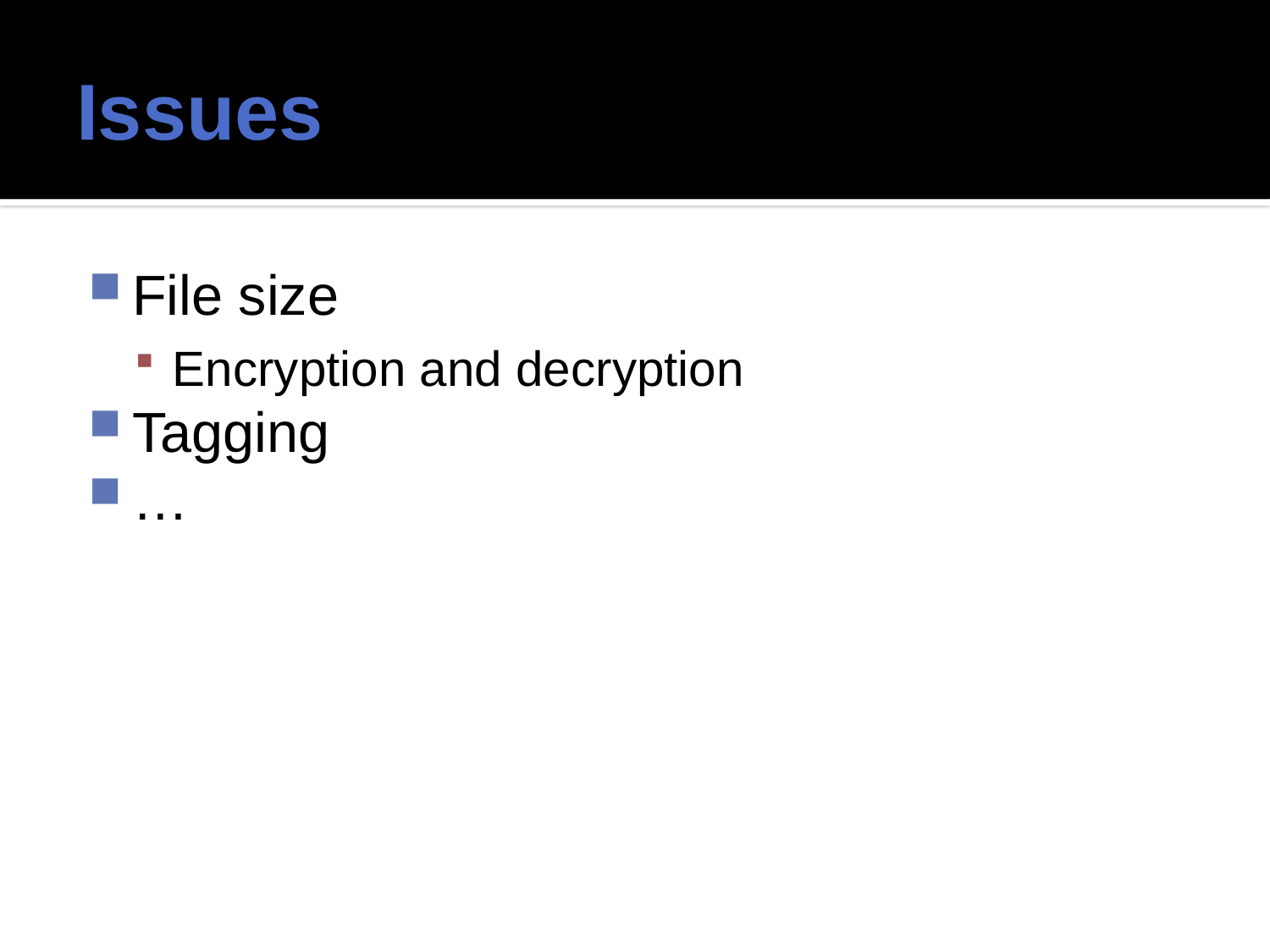

# Issues
File size
Encryption and decryption
Tagging
…